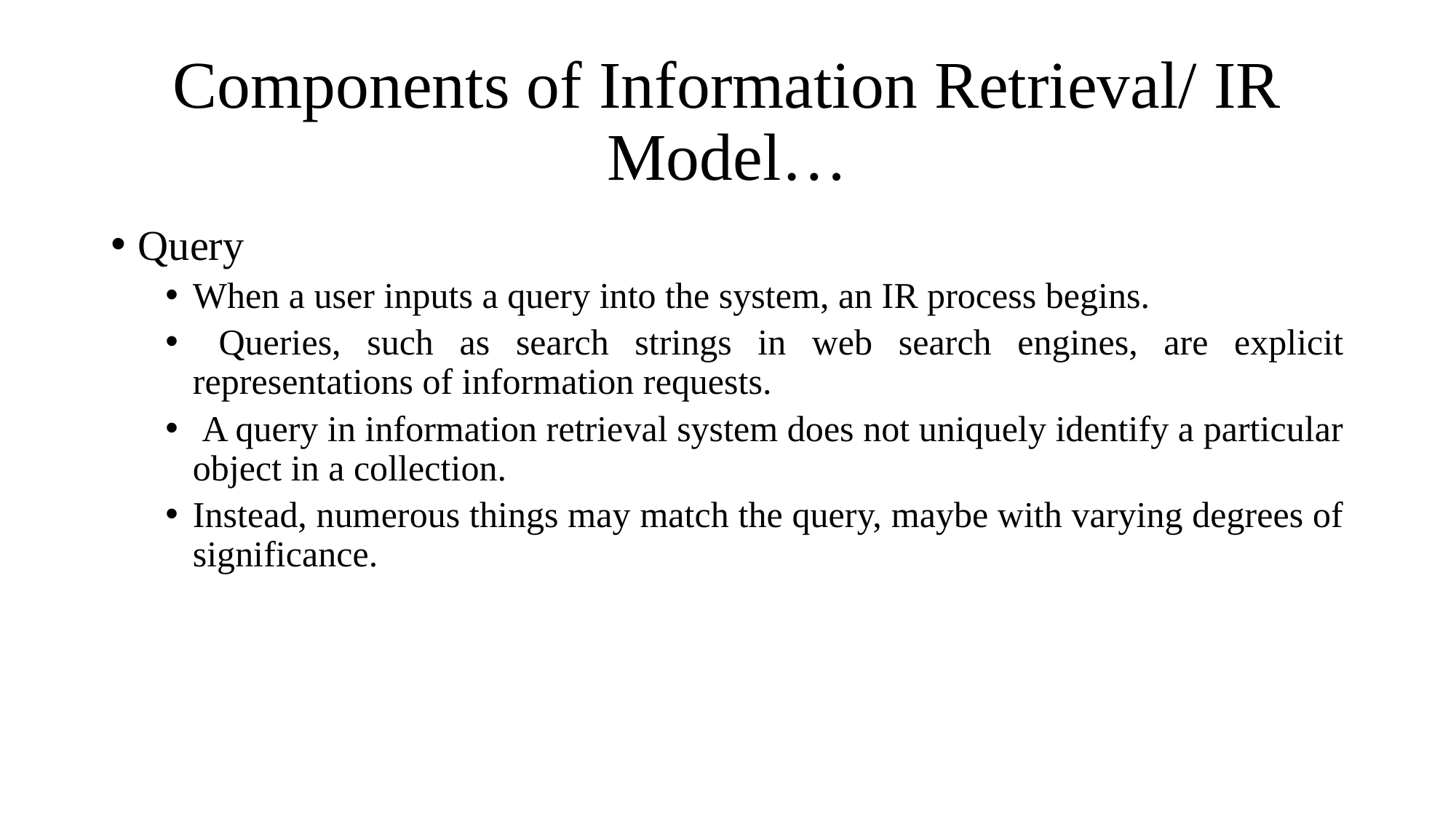

# Components of Information Retrieval/ IR Model…
Query
When a user inputs a query into the system, an IR process begins.
 Queries, such as search strings in web search engines, are explicit representations of information requests.
 A query in information retrieval system does not uniquely identify a particular object in a collection.
Instead, numerous things may match the query, maybe with varying degrees of significance.